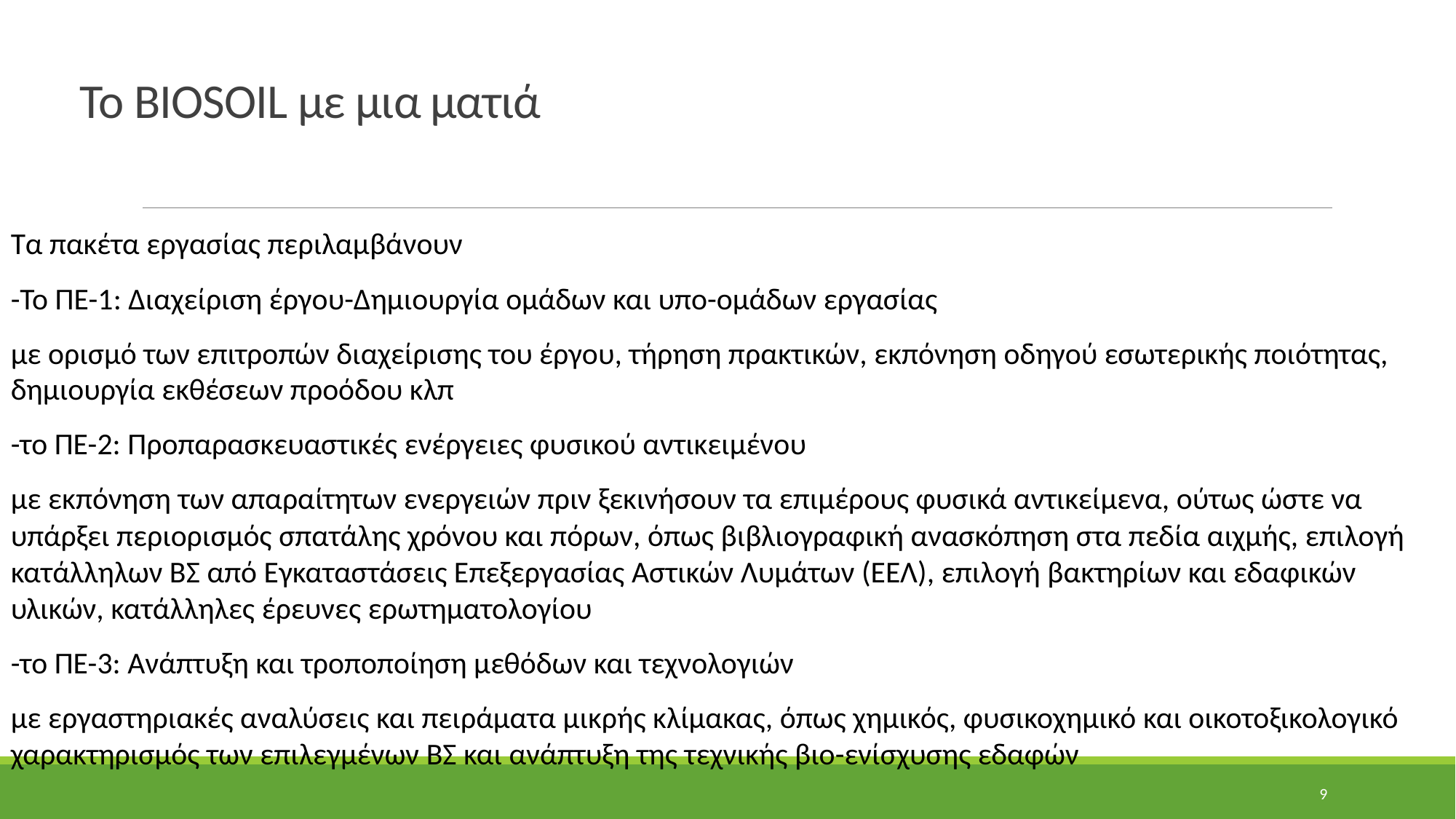

Το BIOSOIL με μια ματιά
Τα πακέτα εργασίας περιλαμβάνουν
-Το ΠΕ-1: Διαχείριση έργου-Δημιουργία ομάδων και υπο-ομάδων εργασίας
με ορισμό των επιτροπών διαχείρισης του έργου, τήρηση πρακτικών, εκπόνηση οδηγού εσωτερικής ποιότητας, δημιουργία εκθέσεων προόδου κλπ
-το ΠΕ-2: Προπαρασκευαστικές ενέργειες φυσικού αντικειμένου
με εκπόνηση των απαραίτητων ενεργειών πριν ξεκινήσουν τα επιμέρους φυσικά αντικείμενα, ούτως ώστε να υπάρξει περιορισμός σπατάλης χρόνου και πόρων, όπως βιβλιογραφική ανασκόπηση στα πεδία αιχμής, επιλογή κατάλληλων ΒΣ από Εγκαταστάσεις Επεξεργασίας Αστικών Λυμάτων (ΕΕΛ), επιλογή βακτηρίων και εδαφικών υλικών, κατάλληλες έρευνες ερωτηματολογίου
-το ΠΕ-3: Ανάπτυξη και τροποποίηση μεθόδων και τεχνολογιών
με εργαστηριακές αναλύσεις και πειράματα μικρής κλίμακας, όπως χημικός, φυσικοχημικό και οικοτοξικολογικό χαρακτηρισμός των επιλεγμένων ΒΣ και ανάπτυξη της τεχνικής βιο-ενίσχυσης εδαφών

9